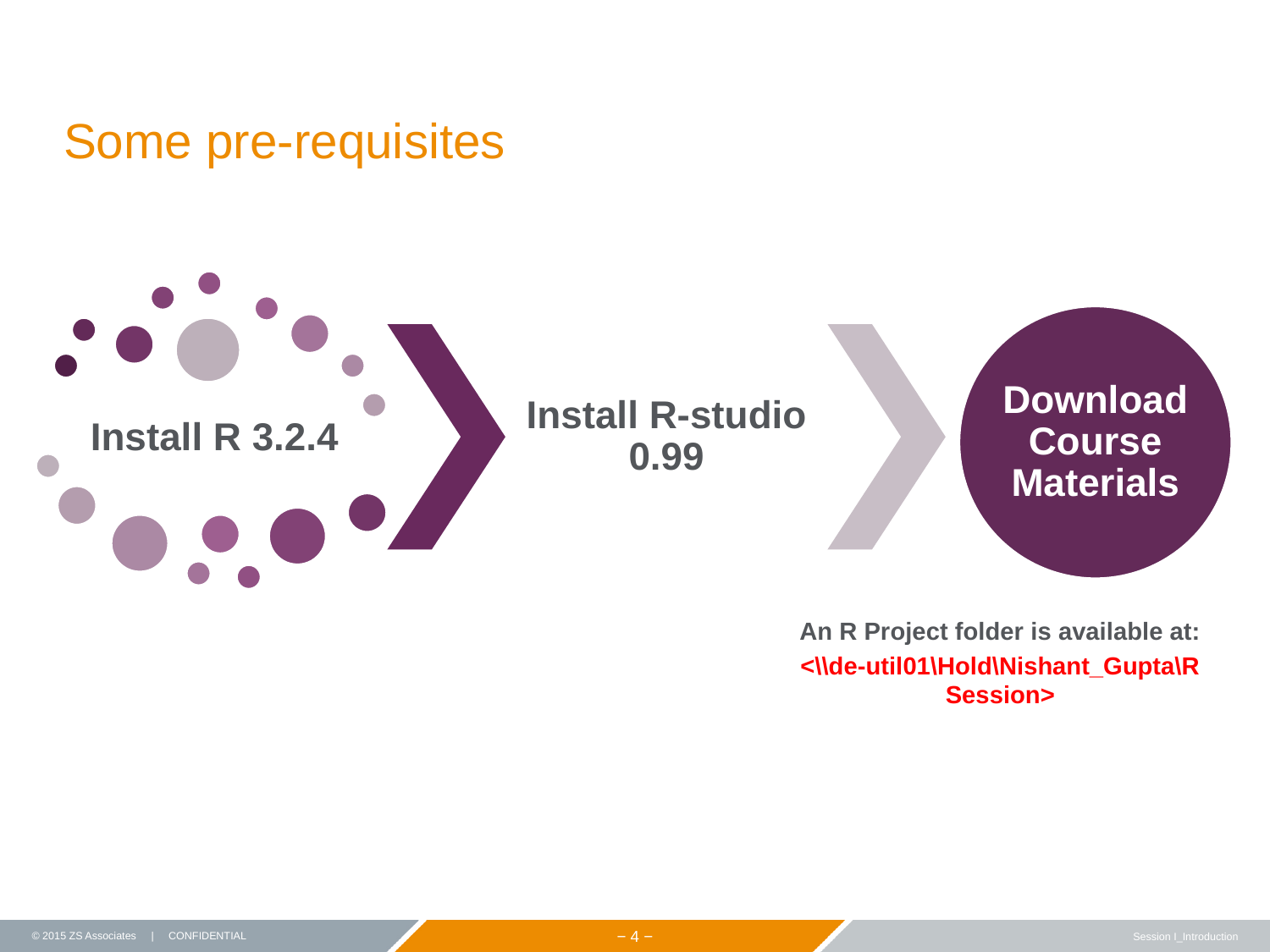

# Some pre-requisites
Install R 3.2.4
Install R-studio 0.99
Download Course Materials
An R Project folder is available at:
<\\de-util01\Hold\Nishant_Gupta\R Session>